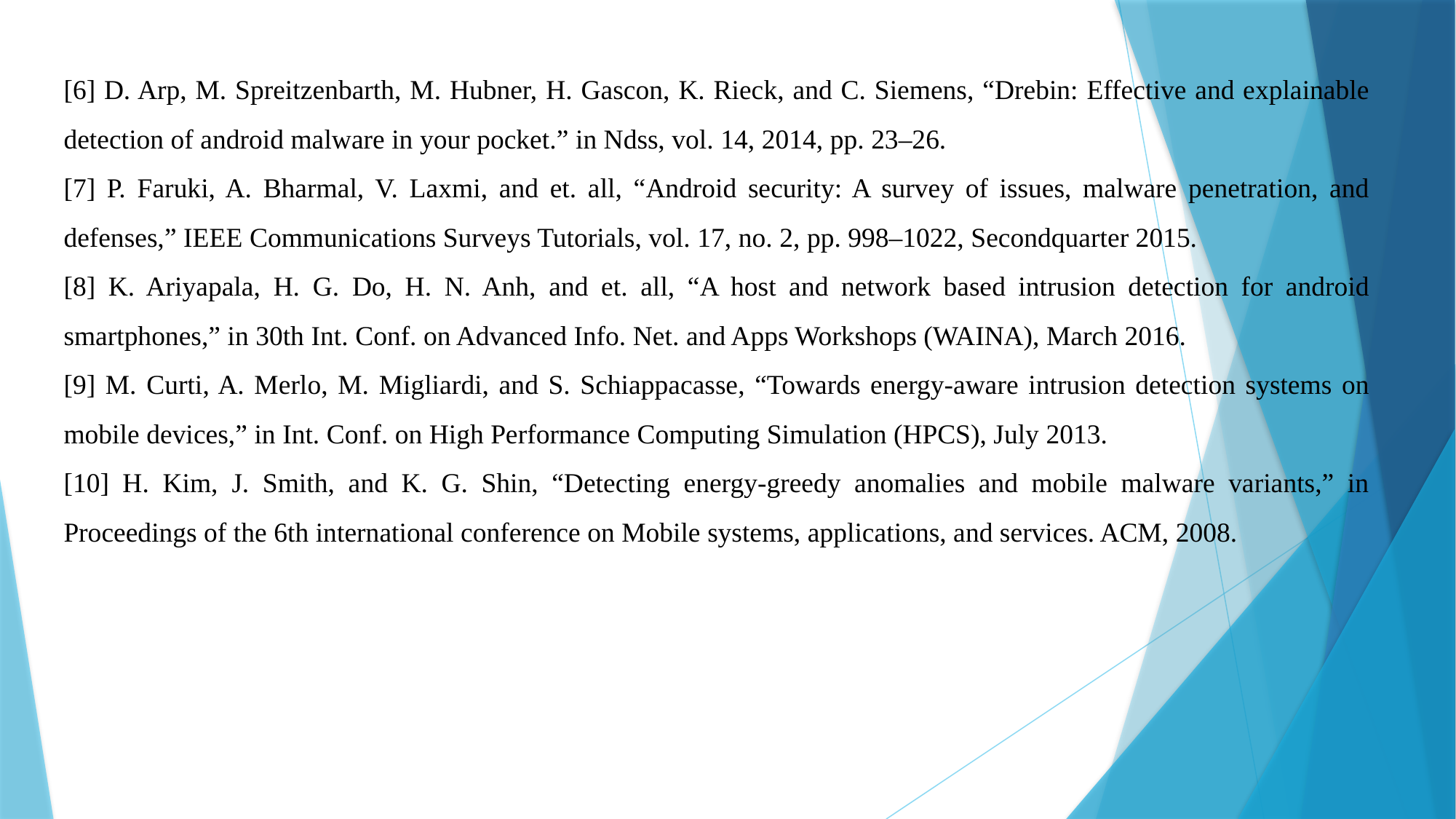

[6] D. Arp, M. Spreitzenbarth, M. Hubner, H. Gascon, K. Rieck, and C. Siemens, “Drebin: Effective and explainable detection of android malware in your pocket.” in Ndss, vol. 14, 2014, pp. 23–26.
[7] P. Faruki, A. Bharmal, V. Laxmi, and et. all, “Android security: A survey of issues, malware penetration, and defenses,” IEEE Communications Surveys Tutorials, vol. 17, no. 2, pp. 998–1022, Secondquarter 2015.
[8] K. Ariyapala, H. G. Do, H. N. Anh, and et. all, “A host and network based intrusion detection for android smartphones,” in 30th Int. Conf. on Advanced Info. Net. and Apps Workshops (WAINA), March 2016.
[9] M. Curti, A. Merlo, M. Migliardi, and S. Schiappacasse, “Towards energy-aware intrusion detection systems on mobile devices,” in Int. Conf. on High Performance Computing Simulation (HPCS), July 2013.
[10] H. Kim, J. Smith, and K. G. Shin, “Detecting energy-greedy anomalies and mobile malware variants,” in Proceedings of the 6th international conference on Mobile systems, applications, and services. ACM, 2008.